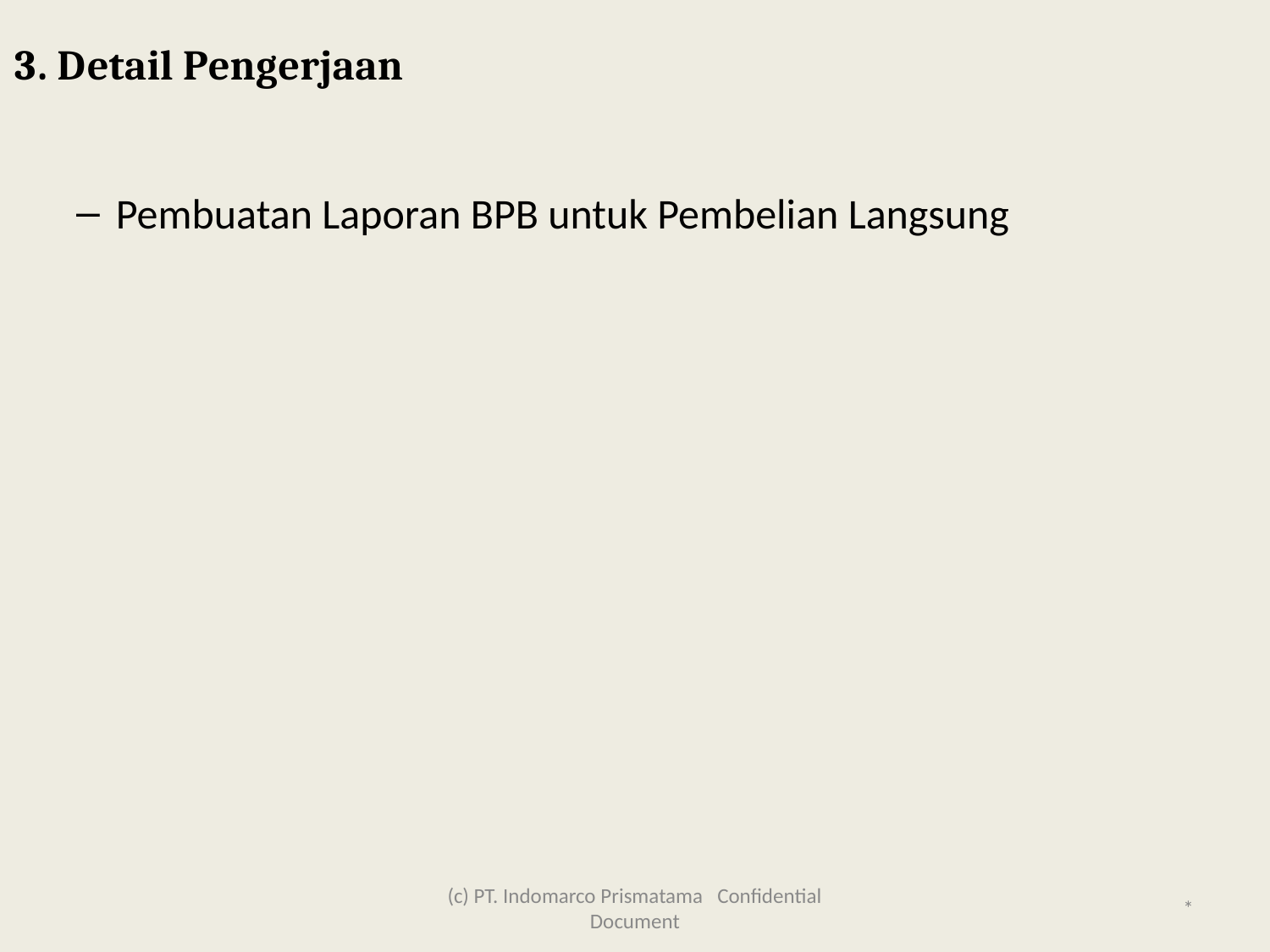

3. Detail Pengerjaan
Pembuatan Laporan BPB untuk Pembelian Langsung
(c) PT. Indomarco Prismatama   Confidential Document
*